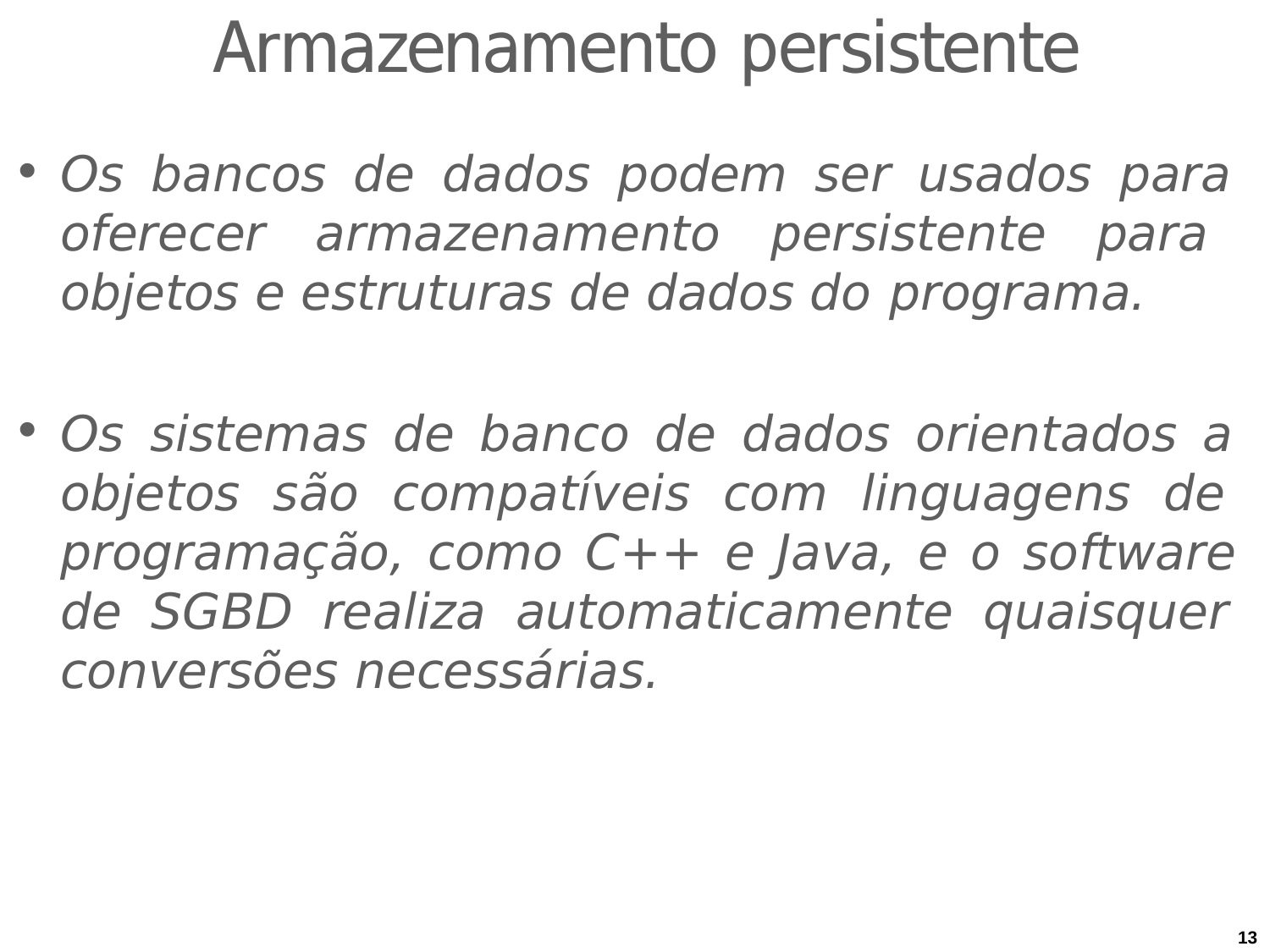

# Armazenamento persistente
Os bancos de dados podem ser usados para  oferecer armazenamento persistente para  objetos e estruturas de dados do programa.

Os sistemas de banco de dados orientados a  objetos são compatíveis com linguagens de  programação, como C++ e Java, e o software  de SGBD realiza automaticamente quaisquer  conversões necessárias.
13